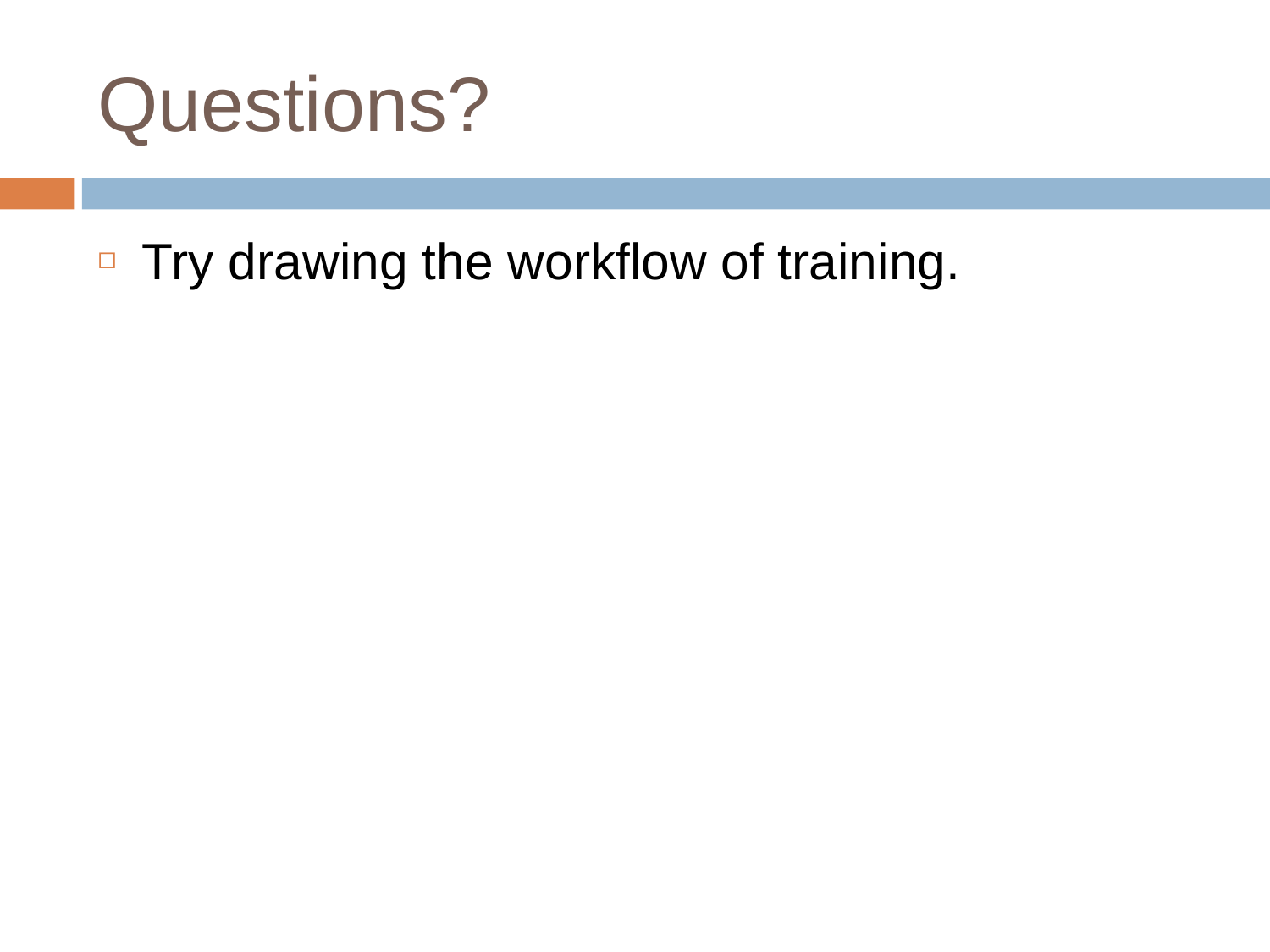

# Questions?
Try drawing the workflow of training.